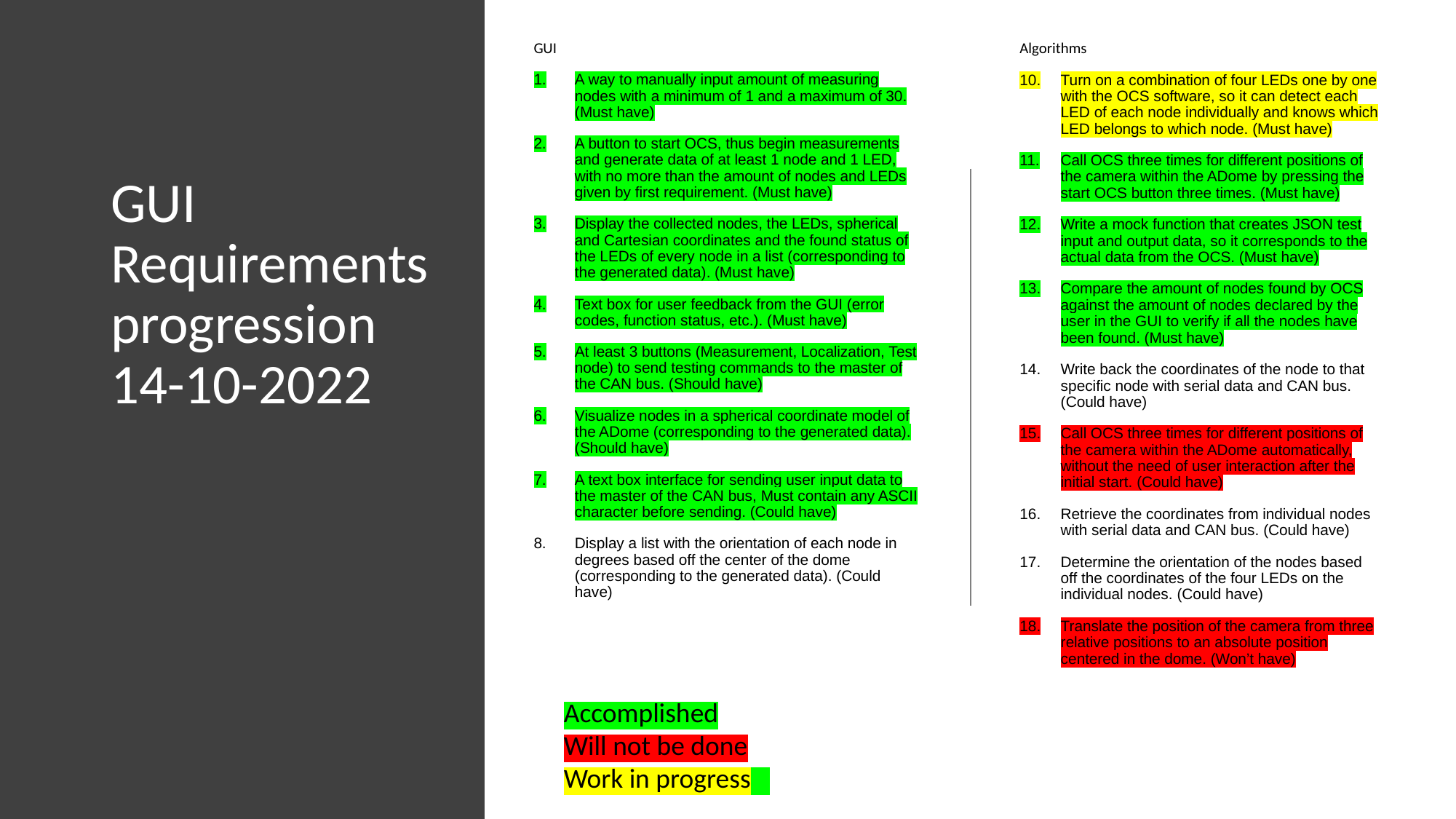

GUI
A way to manually input amount of measuring nodes with a minimum of 1 and a maximum of 30. (Must have)
A button to start OCS, thus begin measurements and generate data of at least 1 node and 1 LED, with no more than the amount of nodes and LEDs given by first requirement. (Must have)
Display the collected nodes, the LEDs, spherical and Cartesian coordinates and the found status of the LEDs of every node in a list (corresponding to the generated data). (Must have)
Text box for user feedback from the GUI (error codes, function status, etc.). (Must have)
At least 3 buttons (Measurement, Localization, Test node) to send testing commands to the master of the CAN bus. (Should have)
Visualize nodes in a spherical coordinate model of the ADome (corresponding to the generated data). (Should have)
A text box interface for sending user input data to the master of the CAN bus, Must contain any ASCII character before sending. (Could have)
Display a list with the orientation of each node in degrees based off the center of the dome (corresponding to the generated data). (Could have)
Algorithms
Turn on a combination of four LEDs one by one with the OCS software, so it can detect each LED of each node individually and knows which LED belongs to which node. (Must have)
Call OCS three times for different positions of the camera within the ADome by pressing the start OCS button three times. (Must have)
Write a mock function that creates JSON test input and output data, so it corresponds to the actual data from the OCS. (Must have)
Compare the amount of nodes found by OCS against the amount of nodes declared by the user in the GUI to verify if all the nodes have been found. (Must have)
Write back the coordinates of the node to that specific node with serial data and CAN bus. (Could have)
Call OCS three times for different positions of the camera within the ADome automatically, without the need of user interaction after the initial start. (Could have)
Retrieve the coordinates from individual nodes with serial data and CAN bus. (Could have)
Determine the orientation of the nodes based off the coordinates of the four LEDs on the individual nodes. (Could have)
Translate the position of the camera from three relative positions to an absolute position centered in the dome. (Won’t have)
# GUI Requirements progression 14-10-2022
Accomplished
Will not be done
Work in progress